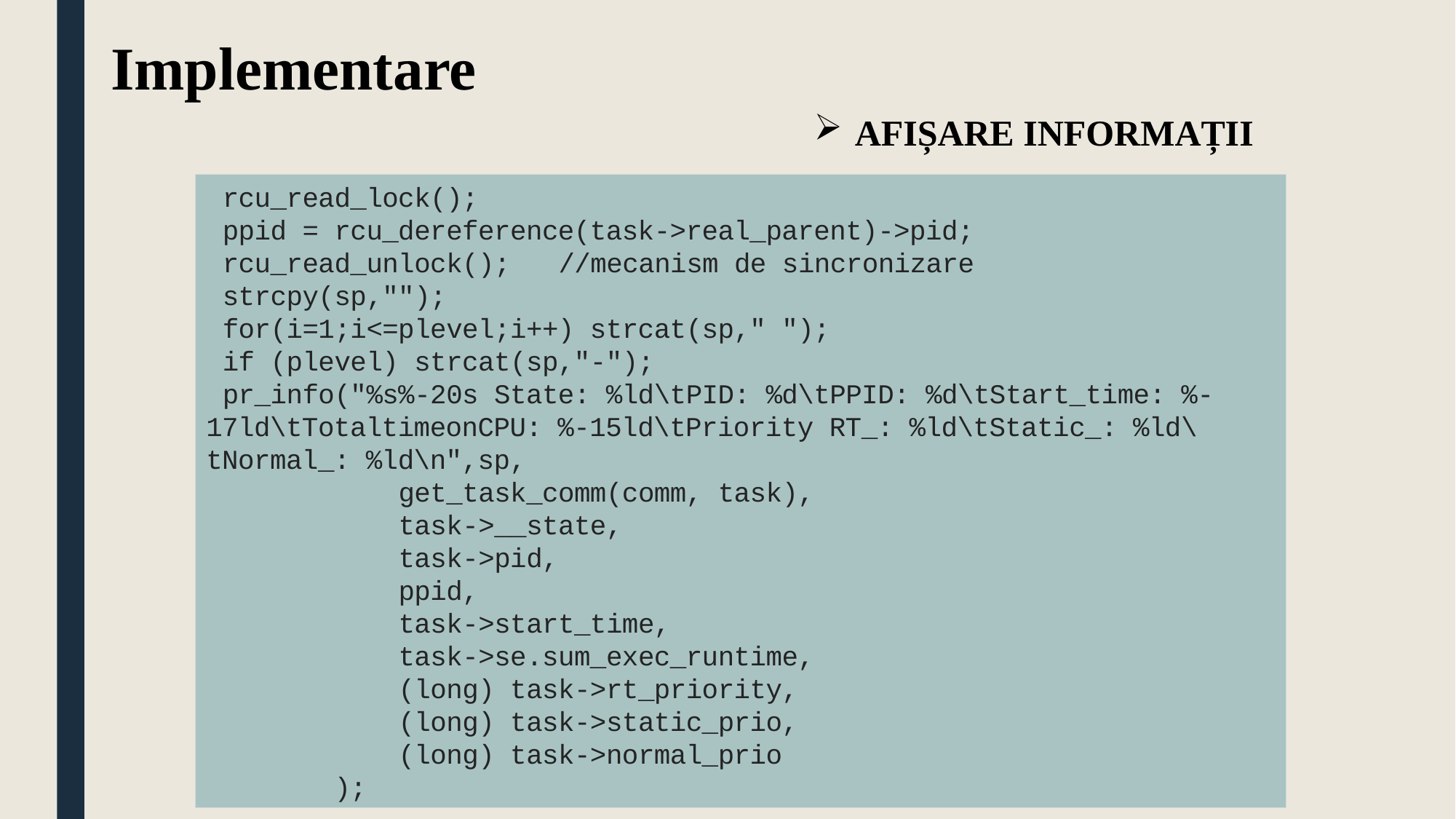

Implementare

AFIȘARE INFORMAȚII
 rcu_read_lock();
 ppid = rcu_dereference(task->real_parent)->pid;
 rcu_read_unlock();   //mecanism de sincronizare
 strcpy(sp,"");
 for(i=1;i<=plevel;i++) strcat(sp," ");
 if (plevel) strcat(sp,"-");
 pr_info("%s%-20s State: %ld\tPID: %d\tPPID: %d\tStart_time: %-17ld\tTotaltimeonCPU: %-15ld\tPriority RT_: %ld\tStatic_: %ld\tNormal_: %ld\n",sp,
            get_task_comm(comm, task),
            task->__state,
            task->pid,
            ppid,
            task->start_time,
            task->se.sum_exec_runtime,
            (long) task->rt_priority,
            (long) task->static_prio,
            (long) task->normal_prio
        );